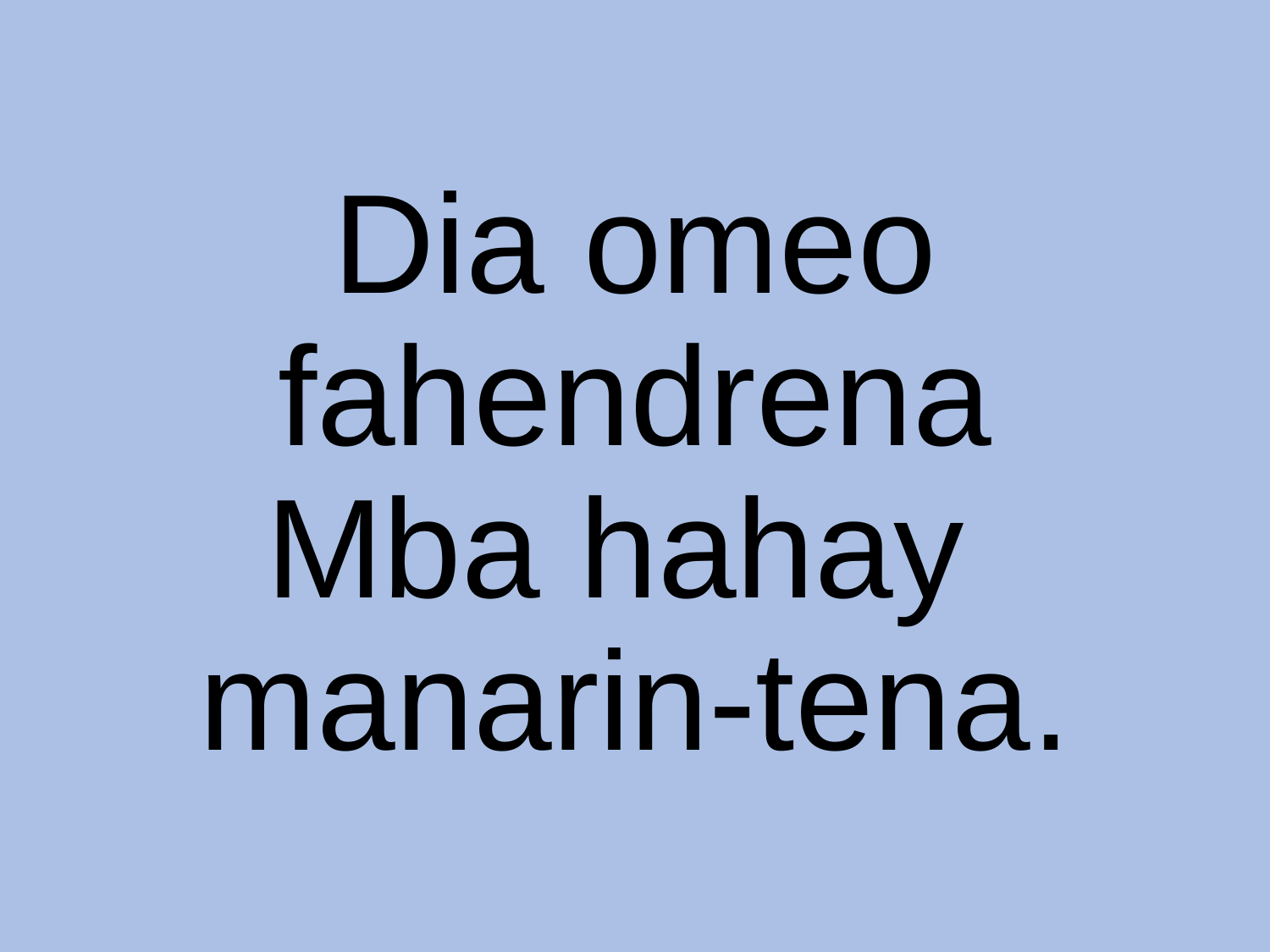

# Dia omeo fahendrena Mba hahay manarin-tena.